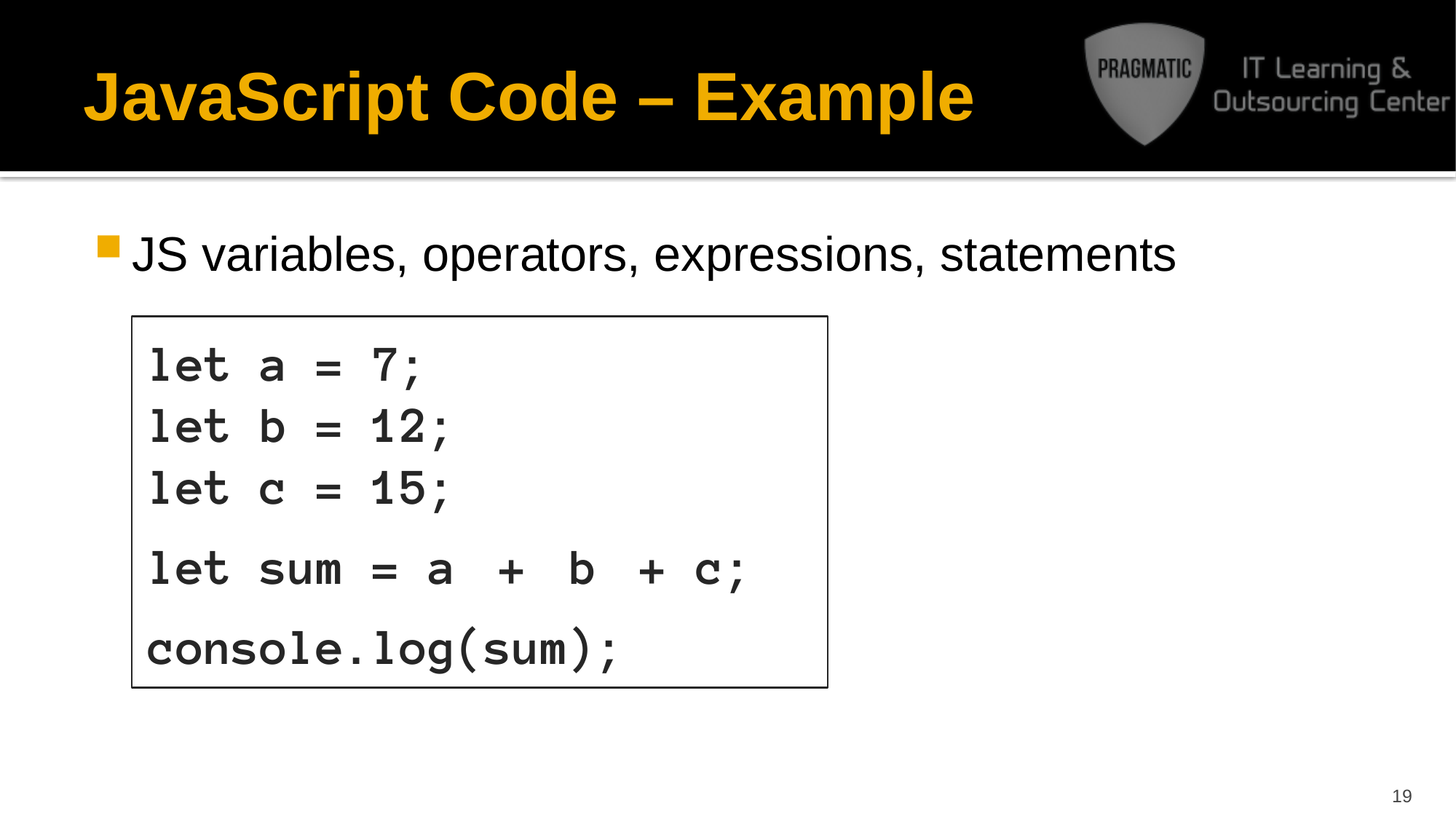

# JavaScript Code – Example
JS variables, operators, expressions, statements

let a = 7;
let b = 12;
let c = 15;
let sum = a  +  b  +  c;
console.log(sum);
19